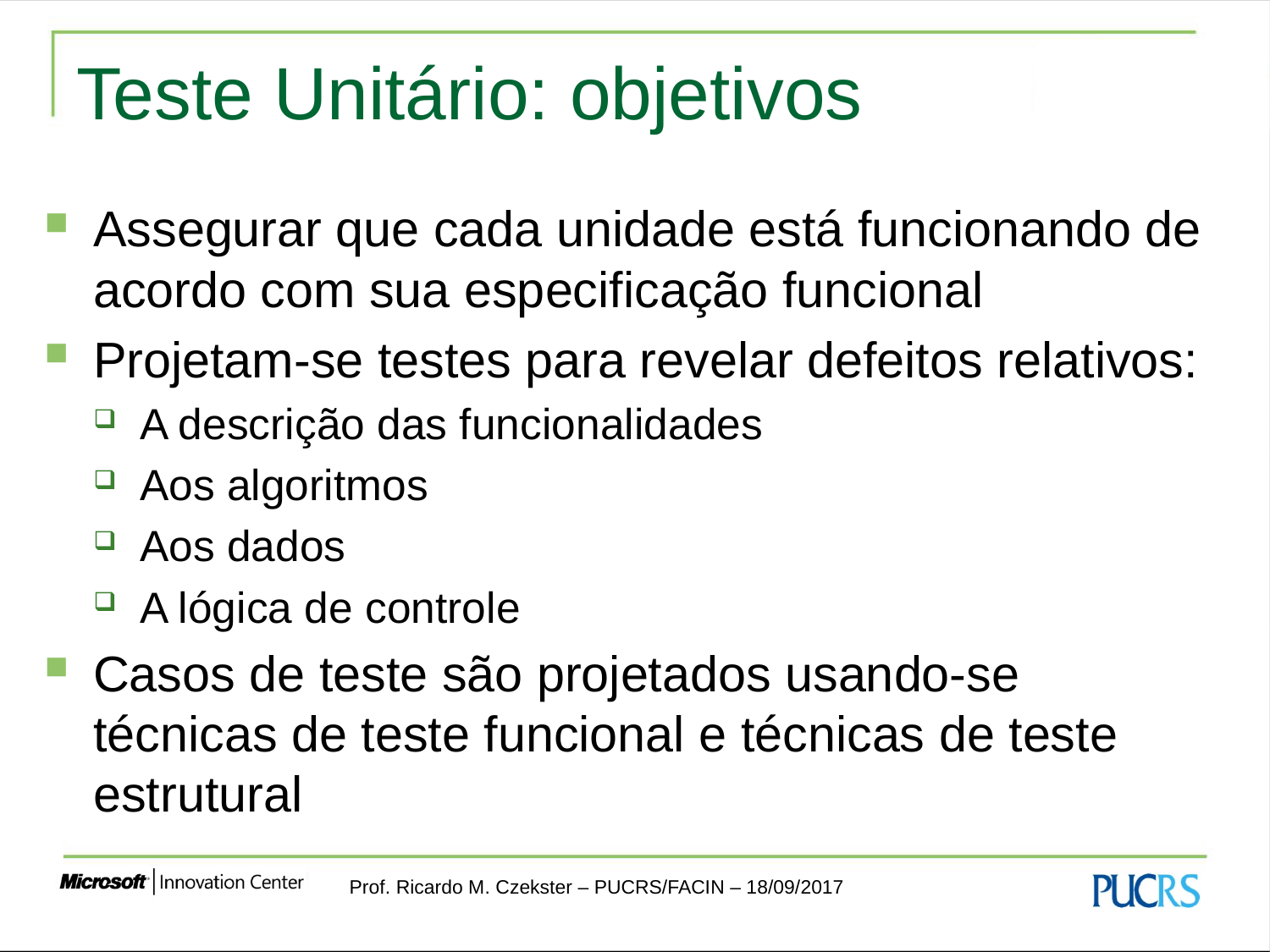

# Teste Unitário: objetivos
Assegurar que cada unidade está funcionando de acordo com sua especificação funcional
Projetam-se testes para revelar defeitos relativos:
A descrição das funcionalidades
Aos algoritmos
Aos dados
A lógica de controle
Casos de teste são projetados usando-se técnicas de teste funcional e técnicas de teste estrutural